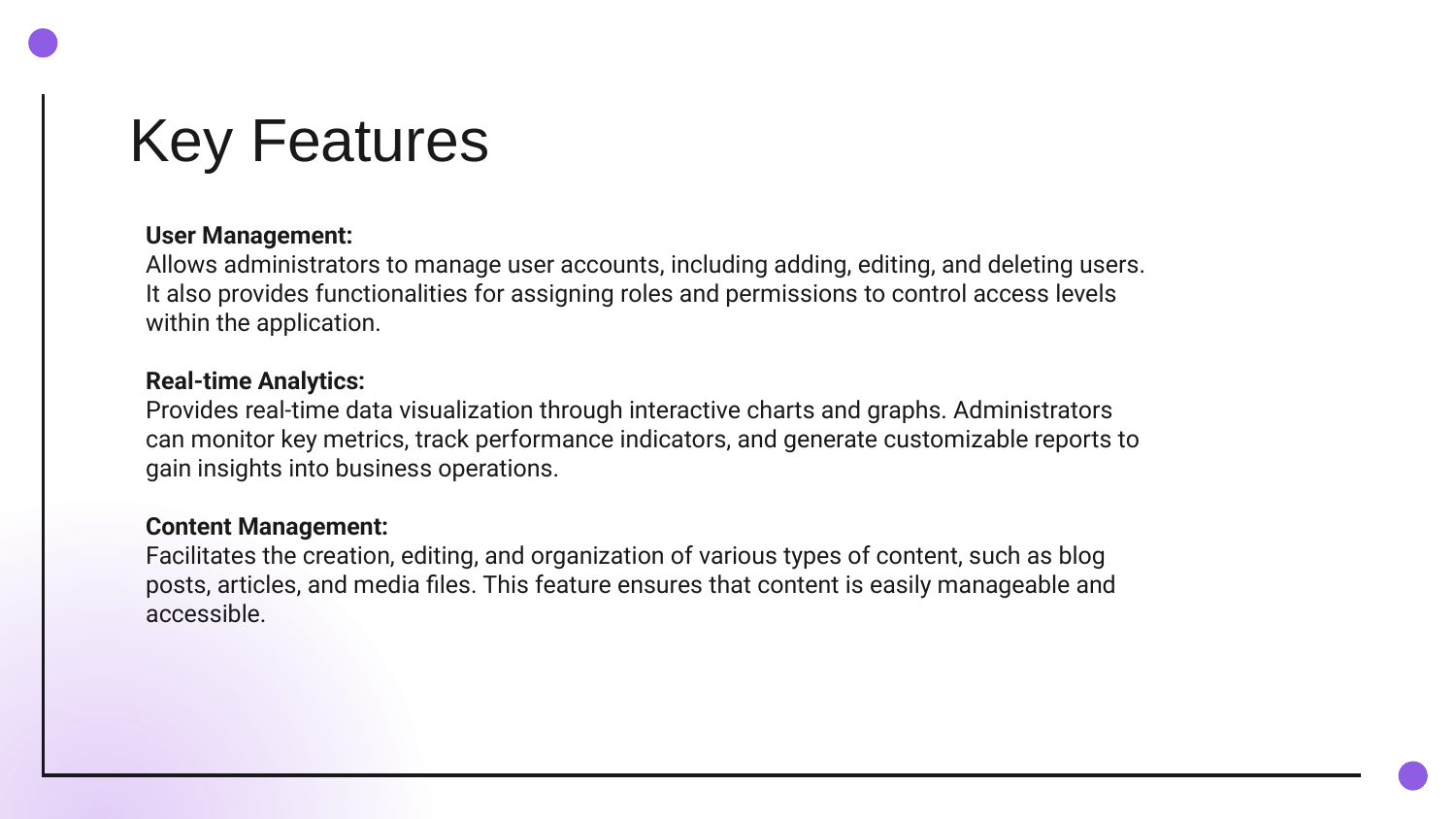

# Key Features
User Management:
Allows administrators to manage user accounts, including adding, editing, and deleting users. It also provides functionalities for assigning roles and permissions to control access levels within the application.

Real-time Analytics:
Provides real-time data visualization through interactive charts and graphs. Administrators can monitor key metrics, track performance indicators, and generate customizable reports to gain insights into business operations.

Content Management:
Facilitates the creation, editing, and organization of various types of content, such as blog posts, articles, and media files. This feature ensures that content is easily manageable and accessible.